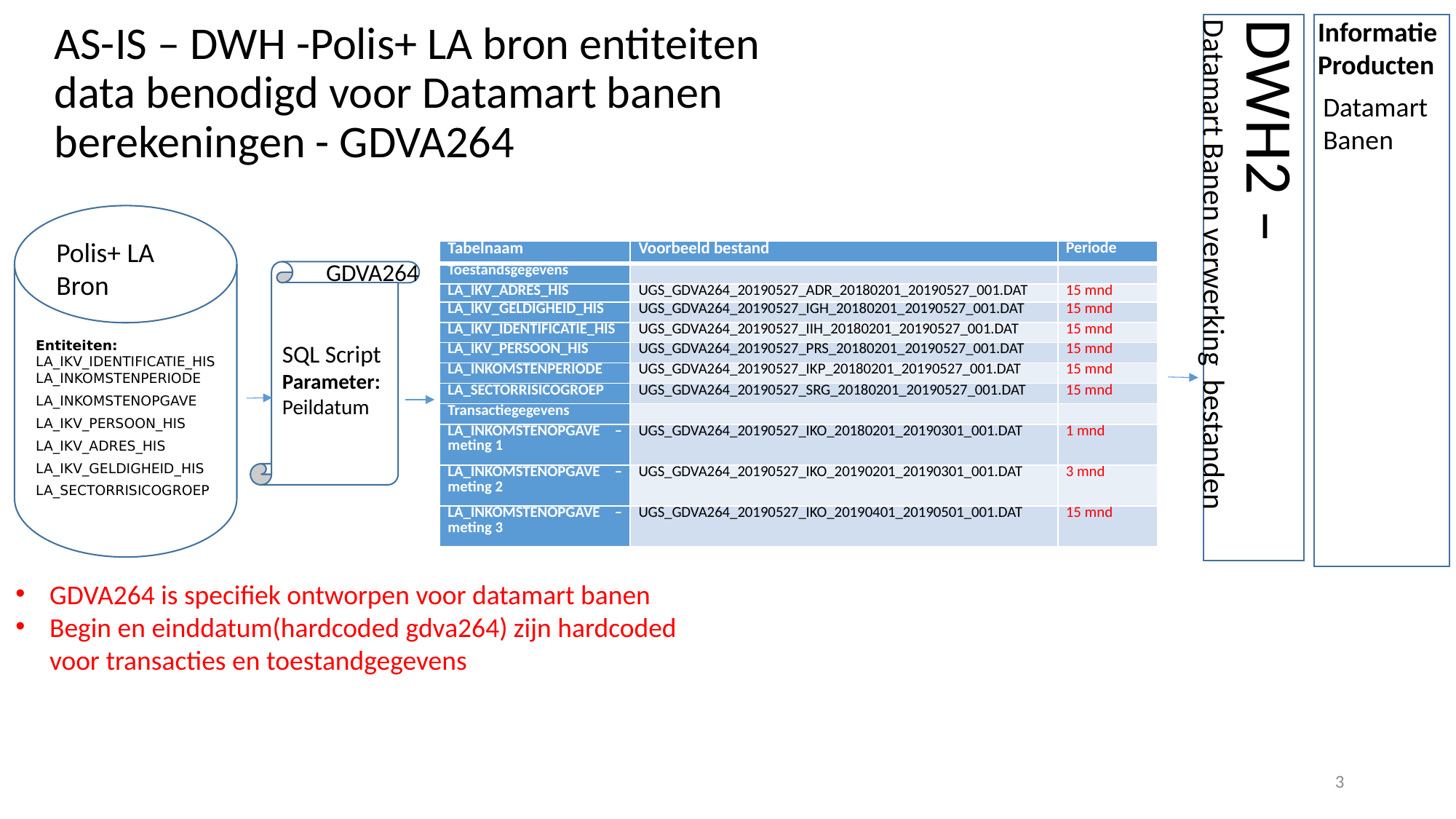

Informatie
Producten
# AS-IS – DWH -Polis+ LA bron entiteiten data benodigd voor Datamart banen berekeningen - GDVA264

Datamart
Banen

Polis+ LA
Bron
| Tabelnaam | Voorbeeld bestand | Periode |
| --- | --- | --- |
| Toestandsgegevens |  |  |
| LA\_IKV\_ADRES\_HIS | UGS\_GDVA264\_20190527\_ADR\_20180201\_20190527\_001.DAT | 15 mnd |
| LA\_IKV\_GELDIGHEID\_HIS | UGS\_GDVA264\_20190527\_IGH\_20180201\_20190527\_001.DAT | 15 mnd |
| LA\_IKV\_IDENTIFICATIE\_HIS | UGS\_GDVA264\_20190527\_IIH\_20180201\_20190527\_001.DAT | 15 mnd |
| LA\_IKV\_PERSOON\_HIS | UGS\_GDVA264\_20190527\_PRS\_20180201\_20190527\_001.DAT | 15 mnd |
| LA\_INKOMSTENPERIODE | UGS\_GDVA264\_20190527\_IKP\_20180201\_20190527\_001.DAT | 15 mnd |
| LA\_SECTORRISICOGROEP | UGS\_GDVA264\_20190527\_SRG\_20180201\_20190527\_001.DAT | 15 mnd |
| Transactiegegevens |  |  |
| LA\_INKOMSTENOPGAVE –meting 1 | UGS\_GDVA264\_20190527\_IKO\_20180201\_20190301\_001.DAT | 1 mnd |
| LA\_INKOMSTENOPGAVE – meting 2 | UGS\_GDVA264\_20190527\_IKO\_20190201\_20190301\_001.DAT | 3 mnd |
| LA\_INKOMSTENOPGAVE – meting 3 | UGS\_GDVA264\_20190527\_IKO\_20190401\_20190501\_001.DAT | 15 mnd |
GDVA264
DWH2 –
Datamart Banen verwerking  bestanden
SQL Script
Parameter:
Peildatum
| Entiteiten: LA\_IKV\_IDENTIFICATIE\_HIS |
| --- |
| LA\_INKOMSTENPERIODE |
| LA\_INKOMSTENOPGAVE |
| LA\_IKV\_PERSOON\_HIS |
| LA\_IKV\_ADRES\_HIS |
| LA\_IKV\_GELDIGHEID\_HIS |
| LA\_SECTORRISICOGROEP |
|  |
GDVA264 is specifiek ontworpen voor datamart banen
Begin en einddatum(hardcoded gdva264) zijn hardcoded voor transacties en toestandgegevens
3